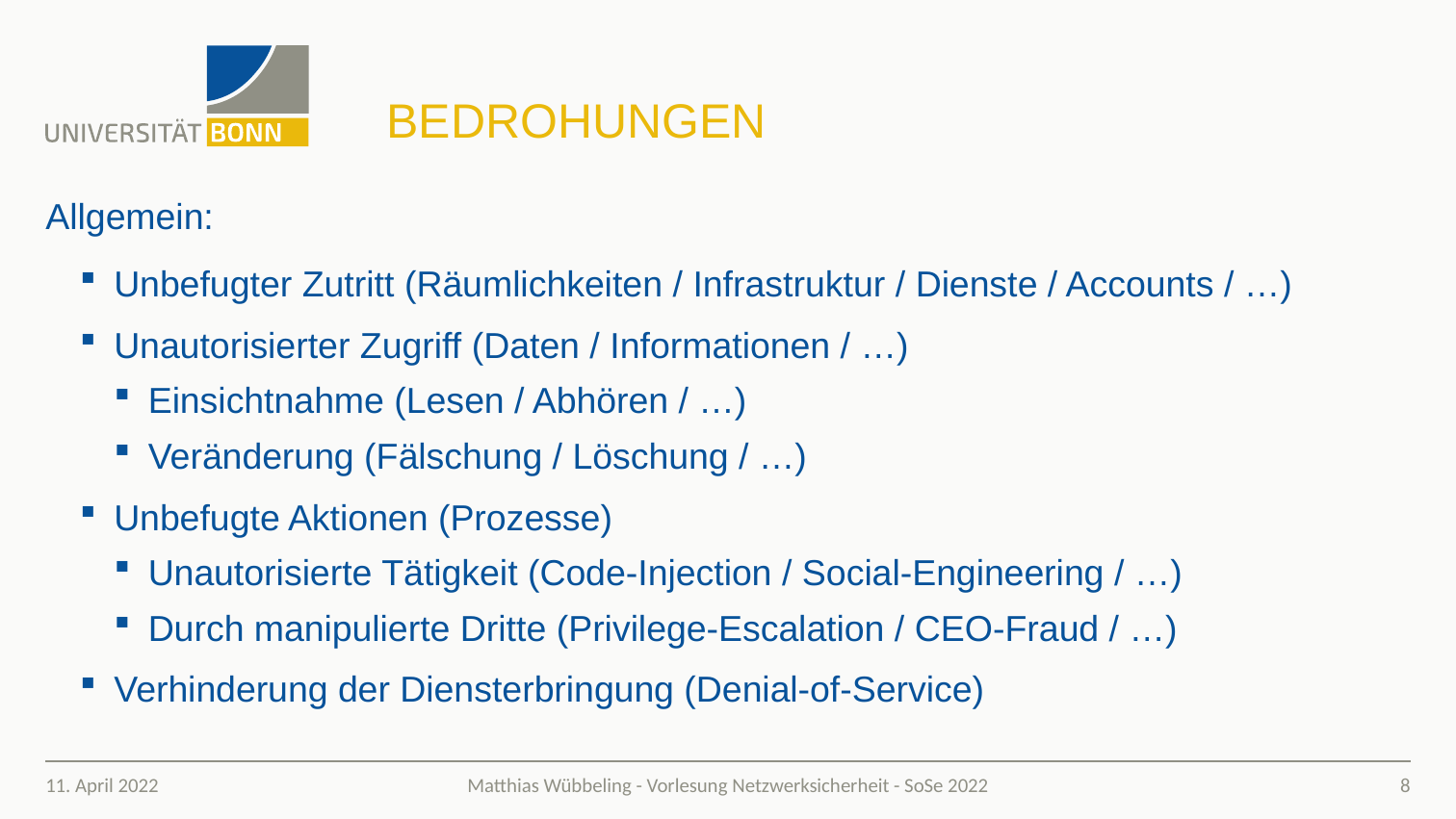

# Bedrohungen
Allgemein:
Unbefugter Zutritt (Räumlichkeiten / Infrastruktur / Dienste / Accounts / …)
Unautorisierter Zugriff (Daten / Informationen / …)
Einsichtnahme (Lesen / Abhören / …)
Veränderung (Fälschung / Löschung / …)
Unbefugte Aktionen (Prozesse)
Unautorisierte Tätigkeit (Code-Injection / Social-Engineering / …)
Durch manipulierte Dritte (Privilege-Escalation / CEO-Fraud / …)
Verhinderung der Diensterbringung (Denial-of-Service)

11. April 2022
8
Matthias Wübbeling - Vorlesung Netzwerksicherheit - SoSe 2022